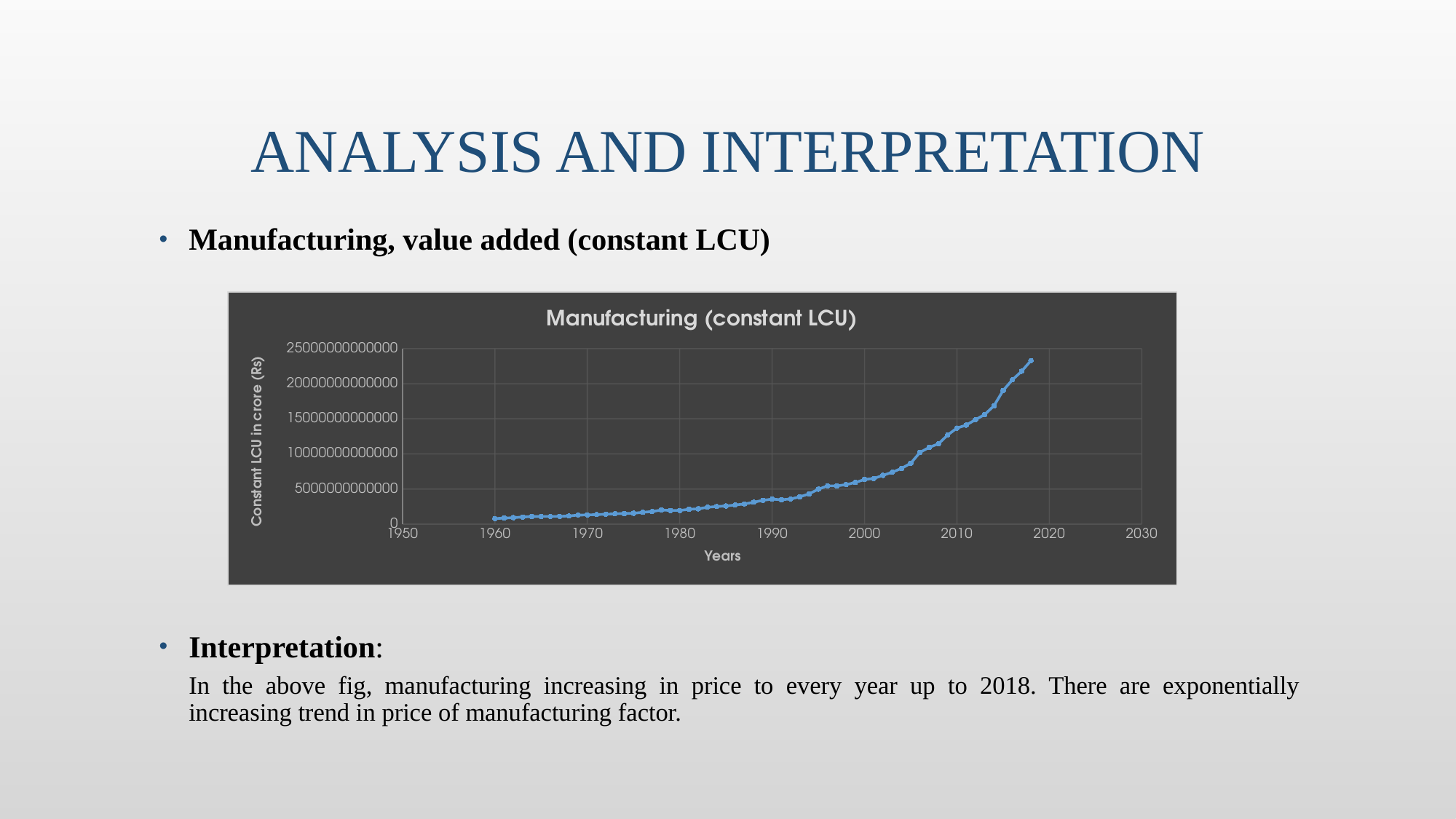

# Analysis and interpretation
Manufacturing, value added (constant LCU)

Interpretation:
In the above fig, manufacturing increasing in price to every year up to 2018. There are exponentially increasing trend in price of manufacturing factor.

### Chart: Manufacturing (constant LCU)

| Category | Manufacturing, value added (constant LCU) |
|---|---|